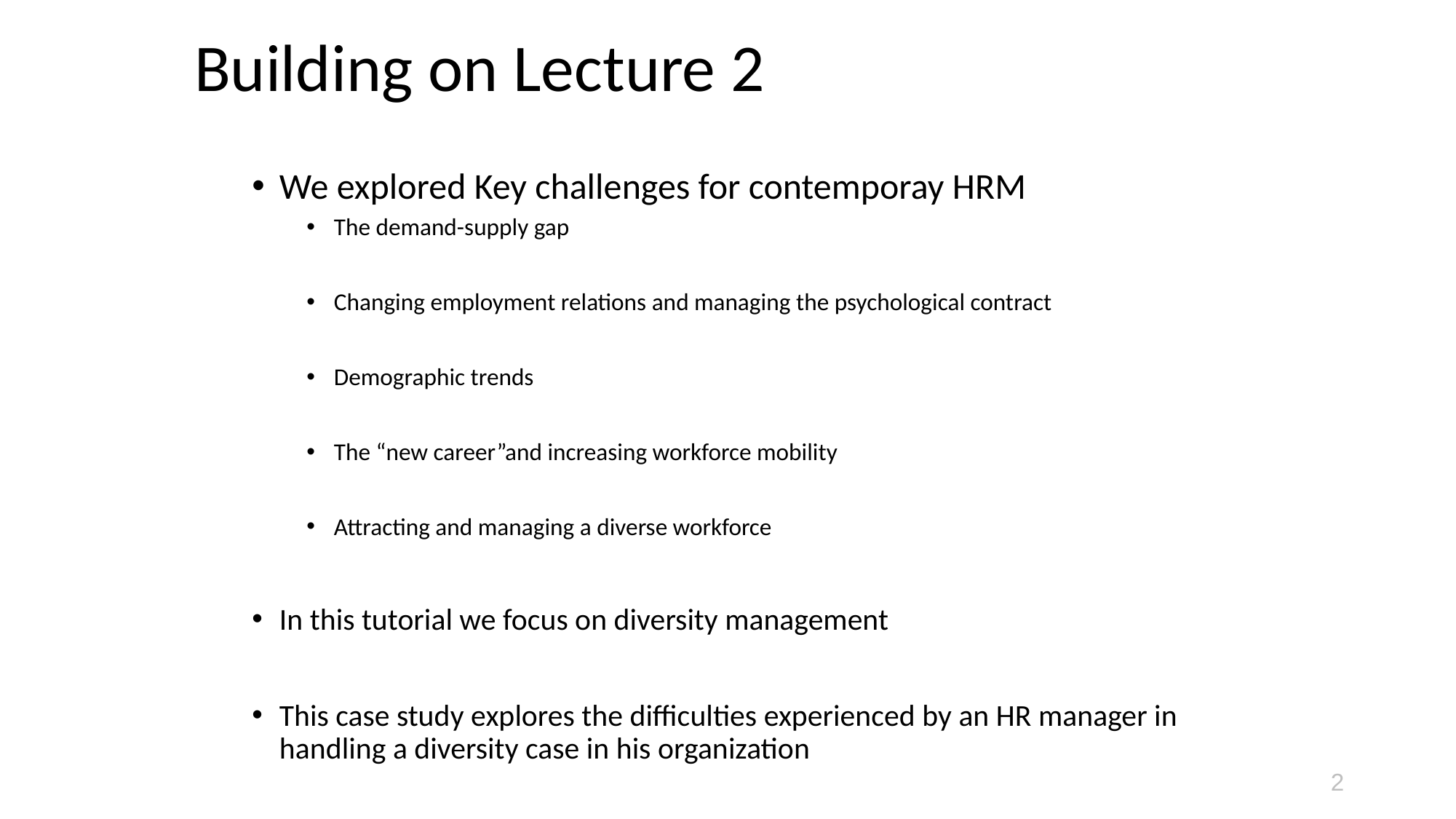

# Building on Lecture 2

We explored Key challenges for contemporay HRM
The demand-supply gap

Changing employment relations and managing the psychological contract

Demographic trends

The “new career”and increasing workforce mobility

Attracting and managing a diverse workforce

In this tutorial we focus on diversity management

This case study explores the difficulties experienced by an HR manager in handling a diversity case in his organization

2